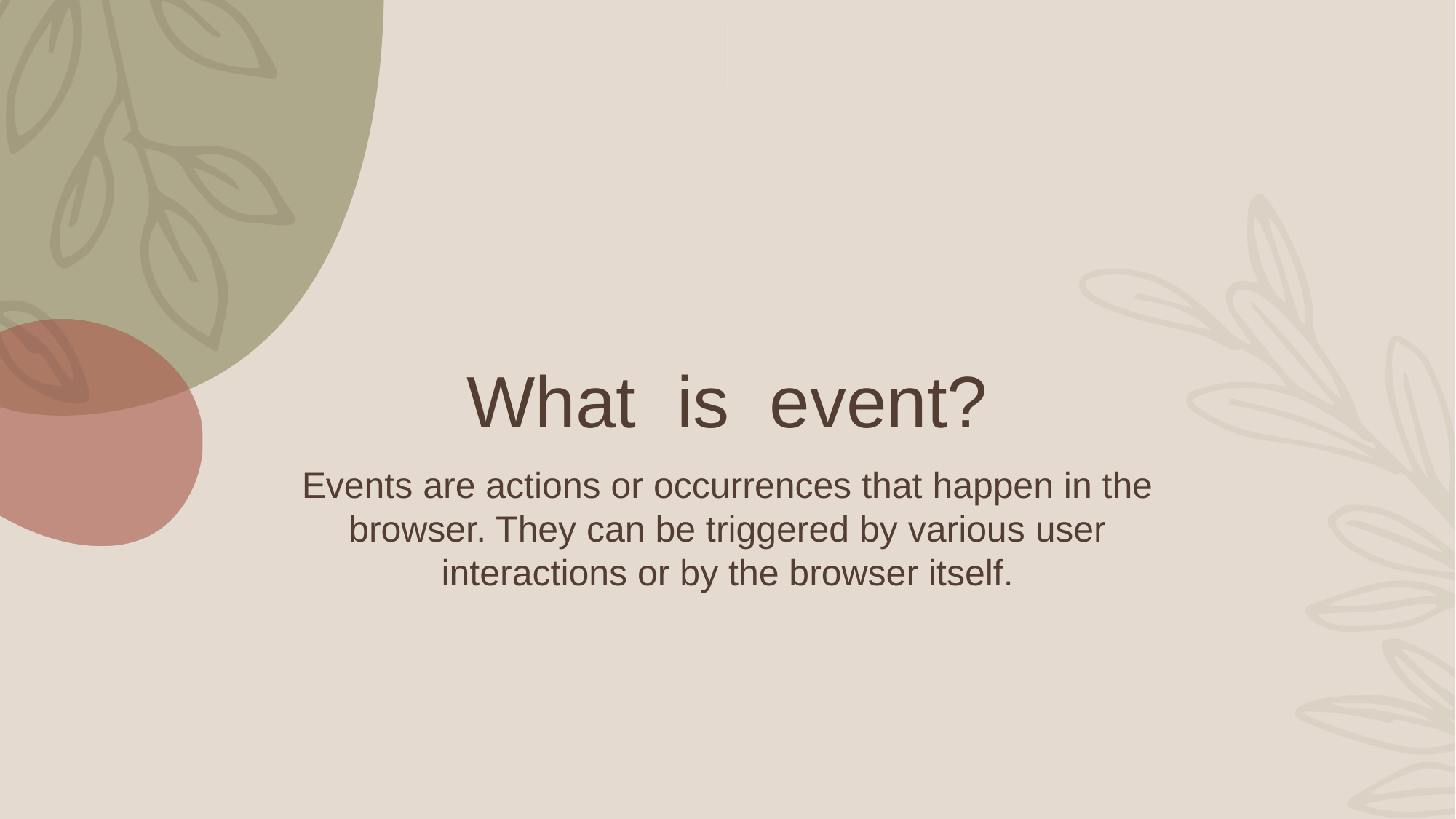

# What  is  event?
Events are actions or occurrences that happen in the browser. They can be triggered by various user interactions or by the browser itself.